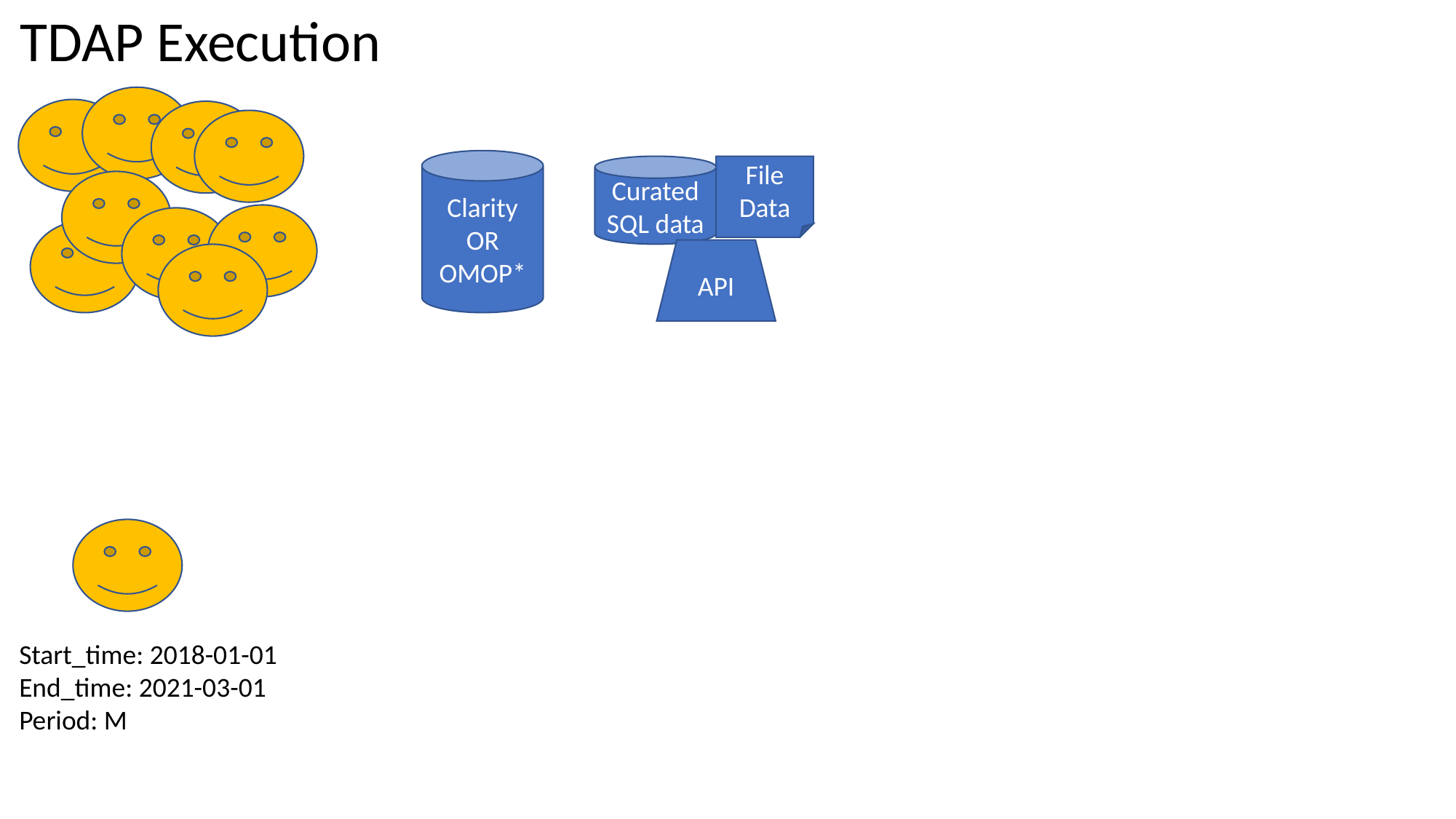

# TDAP Execution

Clarity
OR
OMOP*
Curated SQL data
File
Data

API

Start_time: 2018-01-01
End_time: 2021-03-01
Period: M